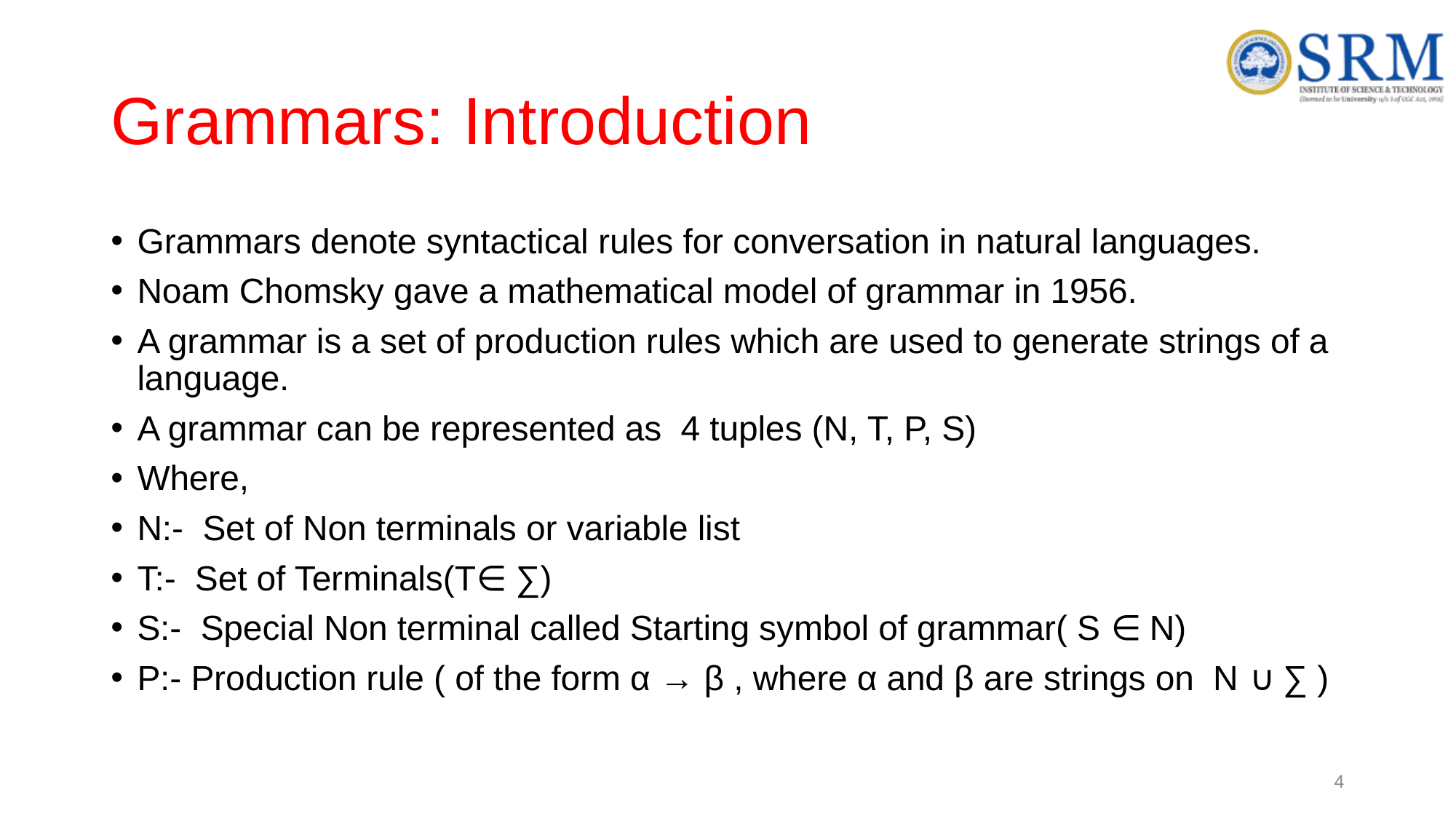

# Grammars: Introduction
Grammars denote syntactical rules for conversation in natural languages.
Noam Chomsky gave a mathematical model of grammar in 1956.
A grammar is a set of production rules which are used to generate strings of a language.
A grammar can be represented as  4 tuples (N, T, P, S)
Where,
N:-  Set of Non terminals or variable list
T:-  Set of Terminals(T∈ ∑)
S:-  Special Non terminal called Starting symbol of grammar( S ∈ N)
P:- Production rule ( of the form α → β , where α and β are strings on  N ∪ ∑ )

4